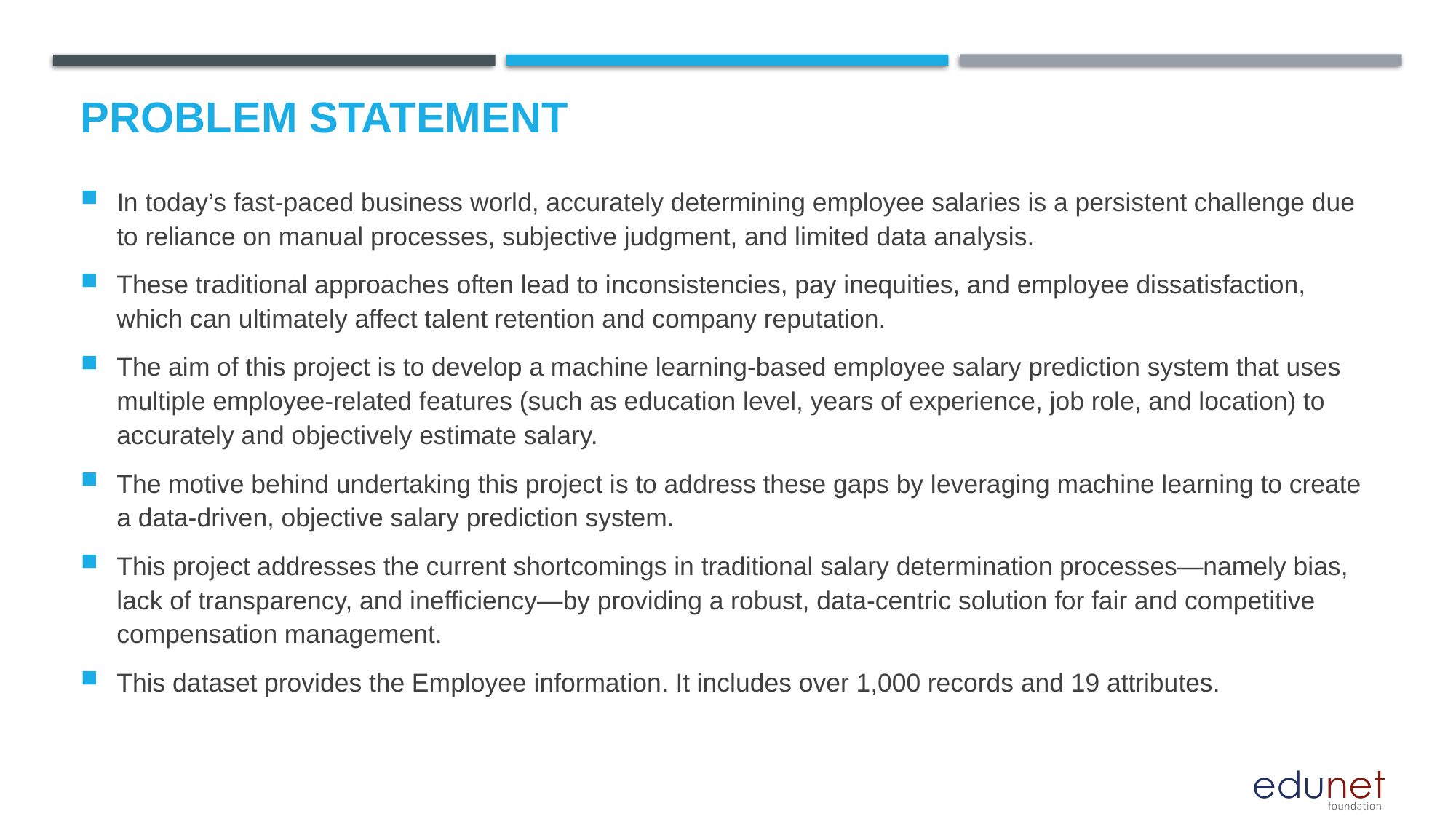

# Problem Statement
In today’s fast-paced business world, accurately determining employee salaries is a persistent challenge due to reliance on manual processes, subjective judgment, and limited data analysis.
These traditional approaches often lead to inconsistencies, pay inequities, and employee dissatisfaction, which can ultimately affect talent retention and company reputation.
The aim of this project is to develop a machine learning-based employee salary prediction system that uses multiple employee-related features (such as education level, years of experience, job role, and location) to accurately and objectively estimate salary.
The motive behind undertaking this project is to address these gaps by leveraging machine learning to create a data-driven, objective salary prediction system.
This project addresses the current shortcomings in traditional salary determination processes—namely bias, lack of transparency, and inefficiency—by providing a robust, data-centric solution for fair and competitive compensation management.
This dataset provides the Employee information. It includes over 1,000 records and 19 attributes.